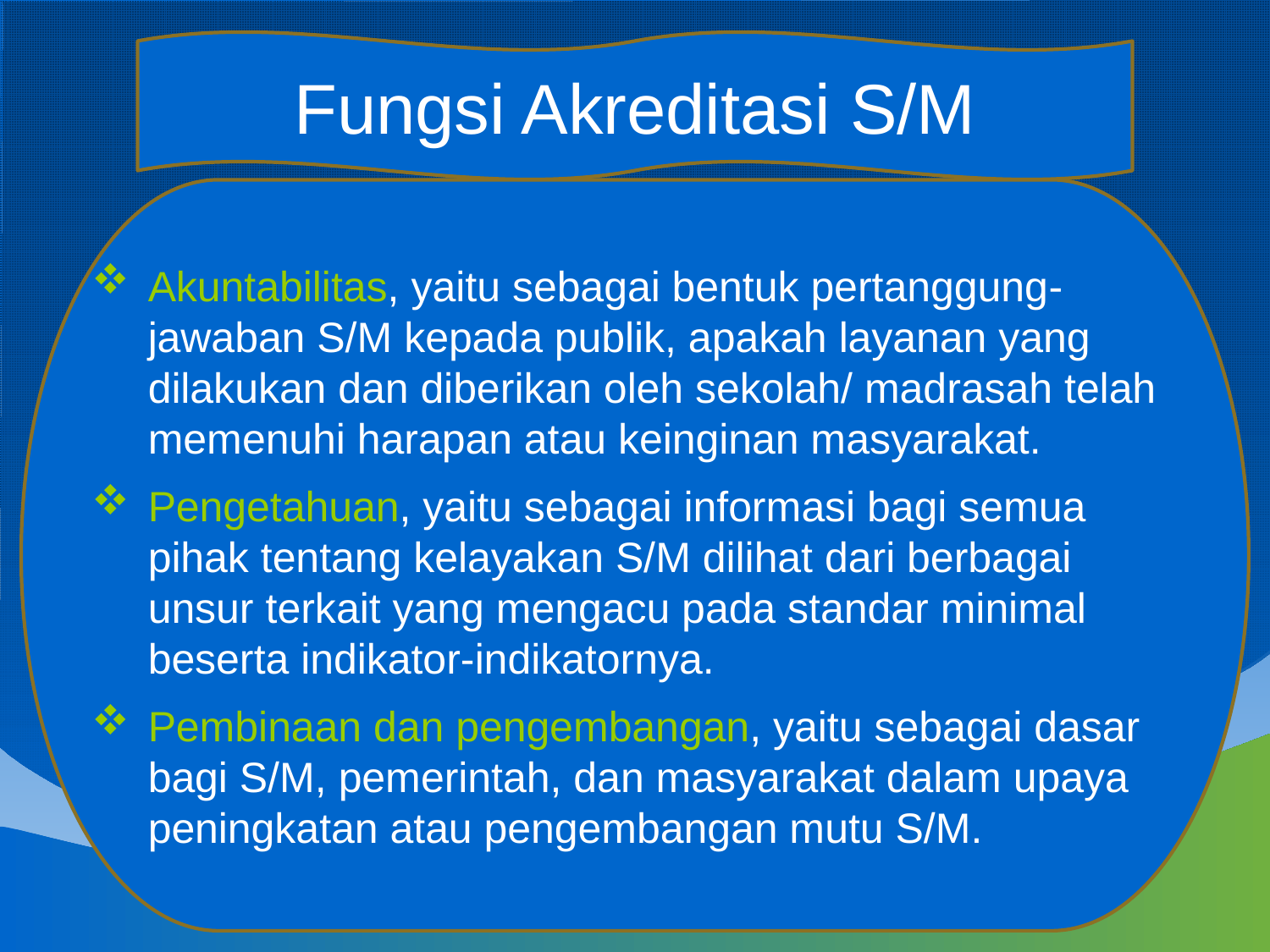

Fungsi Akreditasi S/M

Akuntabilitas, yaitu sebagai bentuk pertanggung-jawaban S/M kepada publik, apakah layanan yang dilakukan dan diberikan oleh sekolah/ madrasah telah memenuhi harapan atau keinginan masyarakat.
Pengetahuan, yaitu sebagai informasi bagi semua pihak tentang kelayakan S/M dilihat dari berbagai unsur terkait yang mengacu pada standar minimal beserta indikator-indikatornya.
Pembinaan dan pengembangan, yaitu sebagai dasar bagi S/M, pemerintah, dan masyarakat dalam upaya peningkatan atau pengembangan mutu S/M.